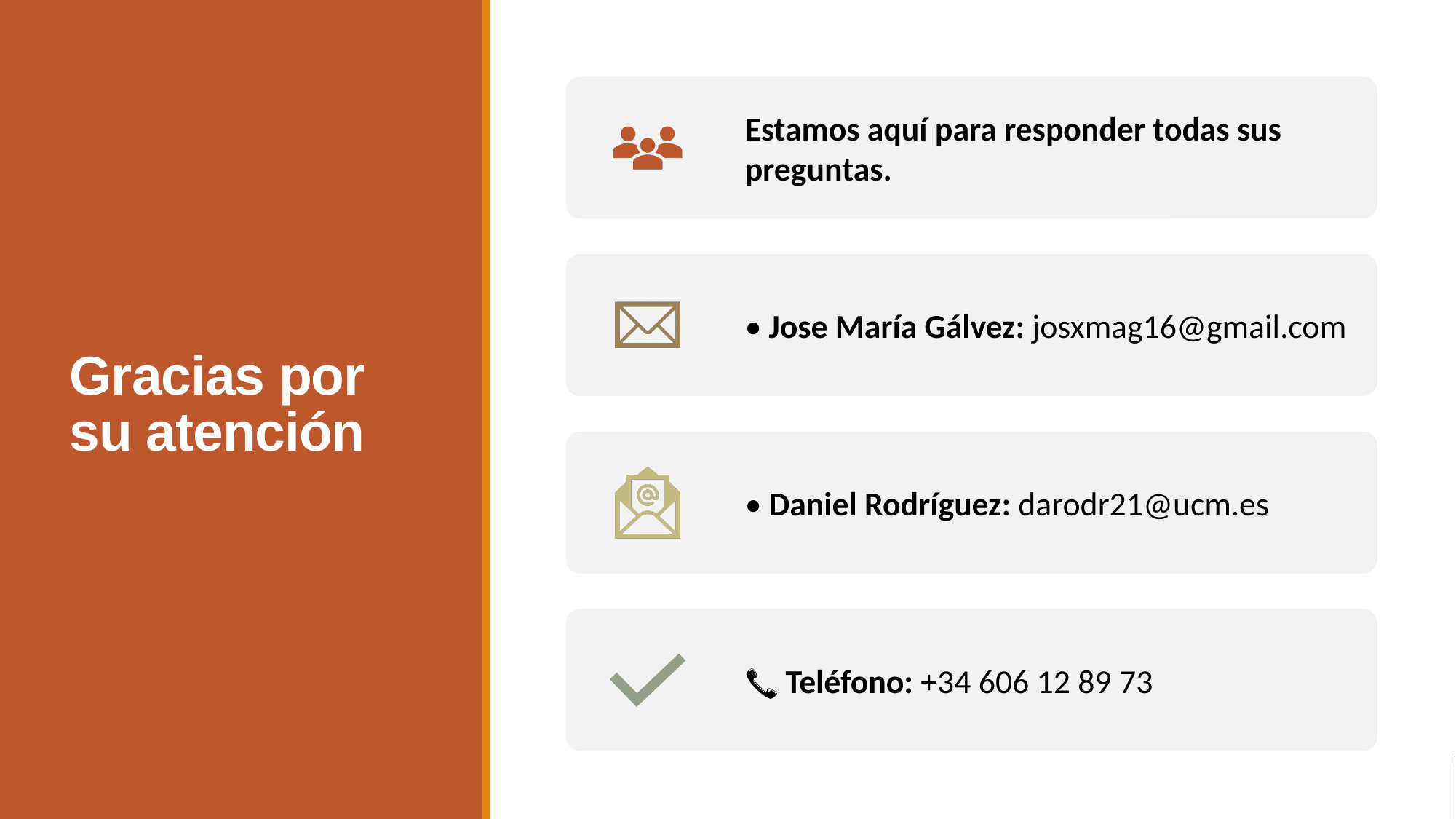

# Gracias por su atención
Estamos aquí para responder todas sus preguntas.
• Jose María Gálvez: josxmag16@gmail.com
• Daniel Rodríguez: darodr21@ucm.es
📞 Teléfono: +34 606 12 89 73